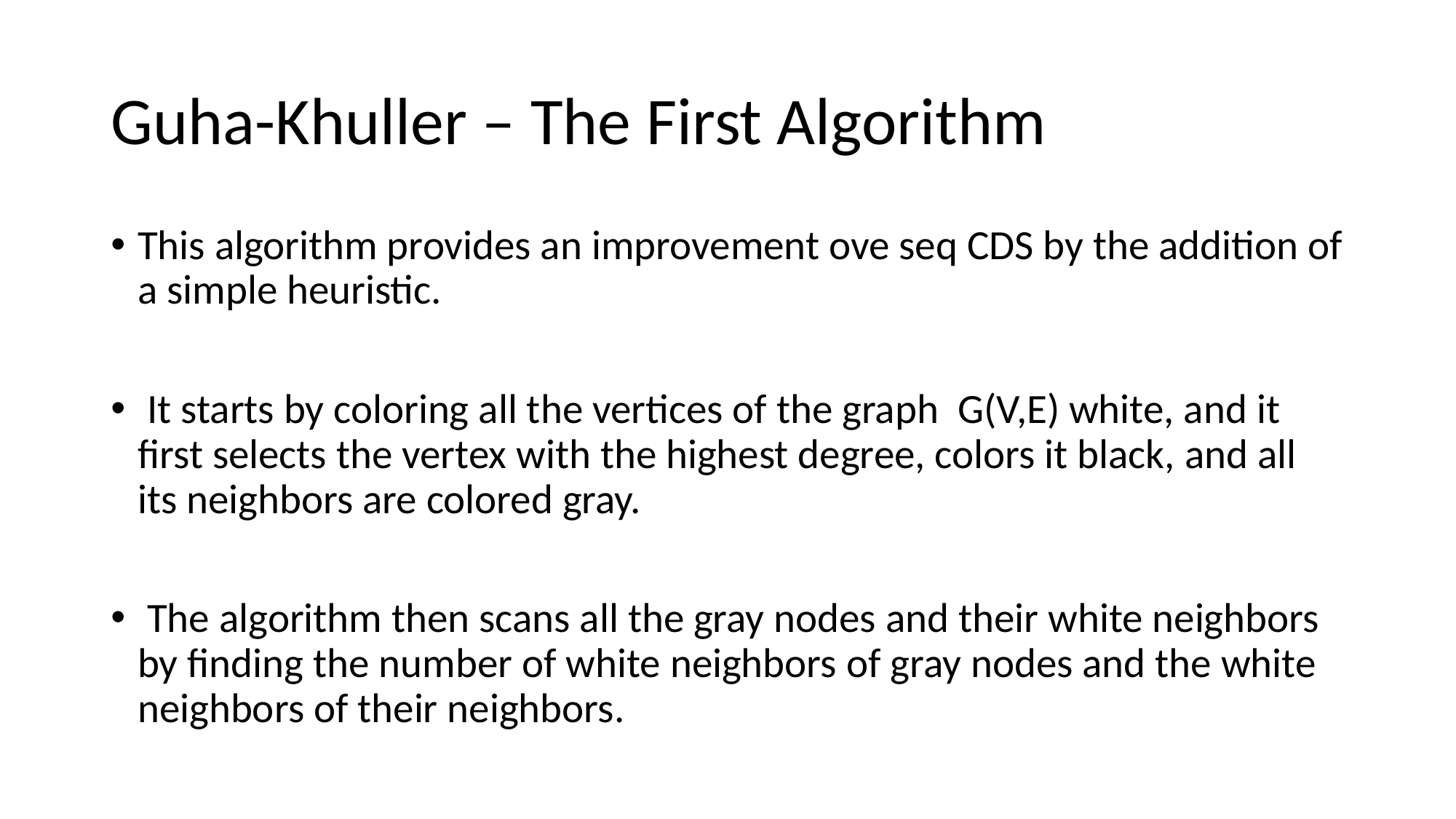

# Guha-Khuller – The First Algorithm
This algorithm provides an improvement ove seq CDS by the addition of a simple heuristic.

 It starts by coloring all the vertices of the graph  G(V,E) white, and it first selects the vertex with the highest degree, colors it black, and all its neighbors are colored gray.

 The algorithm then scans all the gray nodes and their white neighbors by finding the number of white neighbors of gray nodes and the white neighbors of their neighbors.